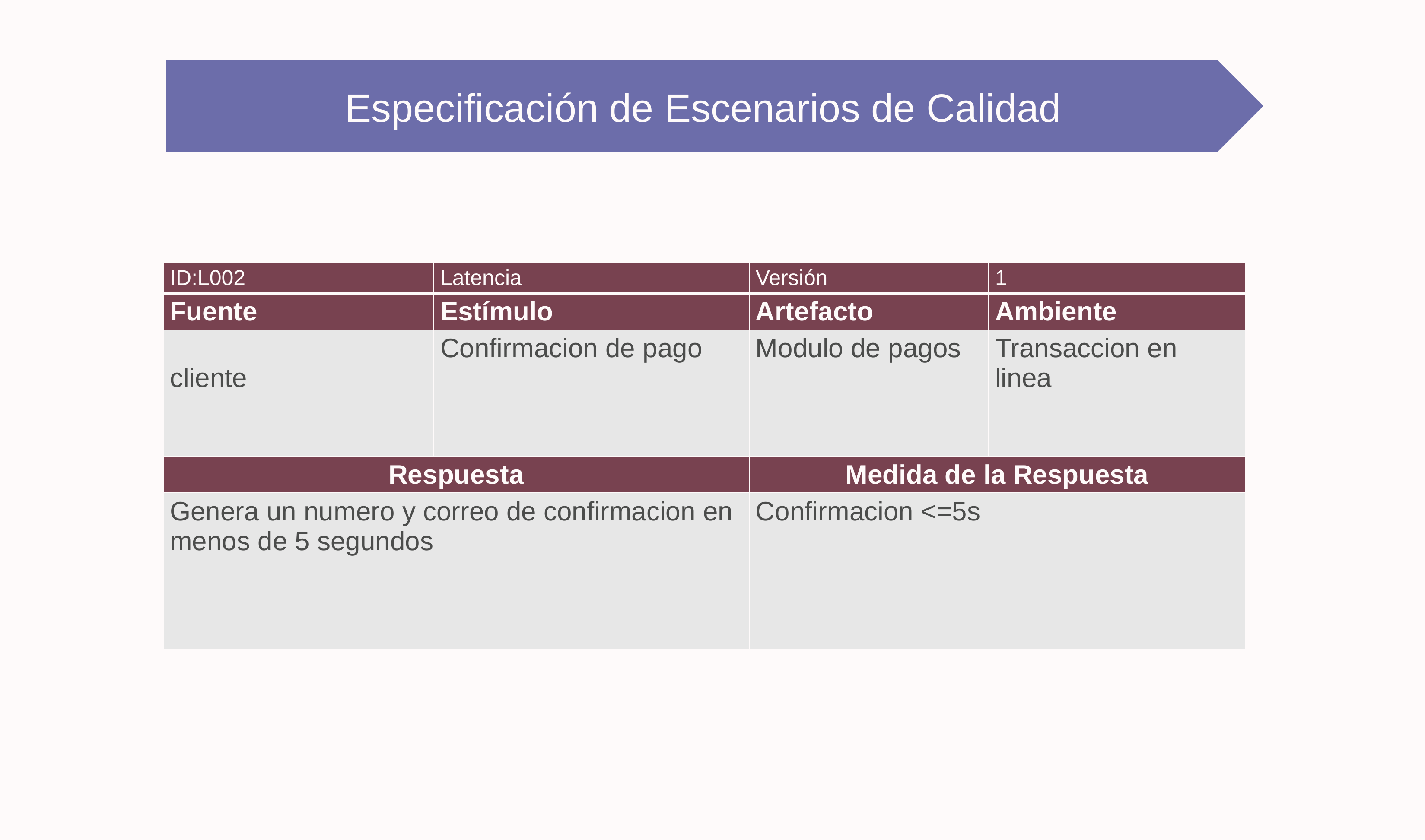

Especificación de Escenarios de Calidad
| ID:L002 | Latencia | Versión | 1 |
| --- | --- | --- | --- |
| Fuente | Estímulo | Artefacto | Ambiente |
| cliente | Confirmacion de pago | Modulo de pagos | Transaccion en linea |
| Respuesta |  | Medida de la Respuesta |  |
| Genera un numero y correo de confirmacion en menos de 5 segundos |  | Confirmacion <=5s |  |